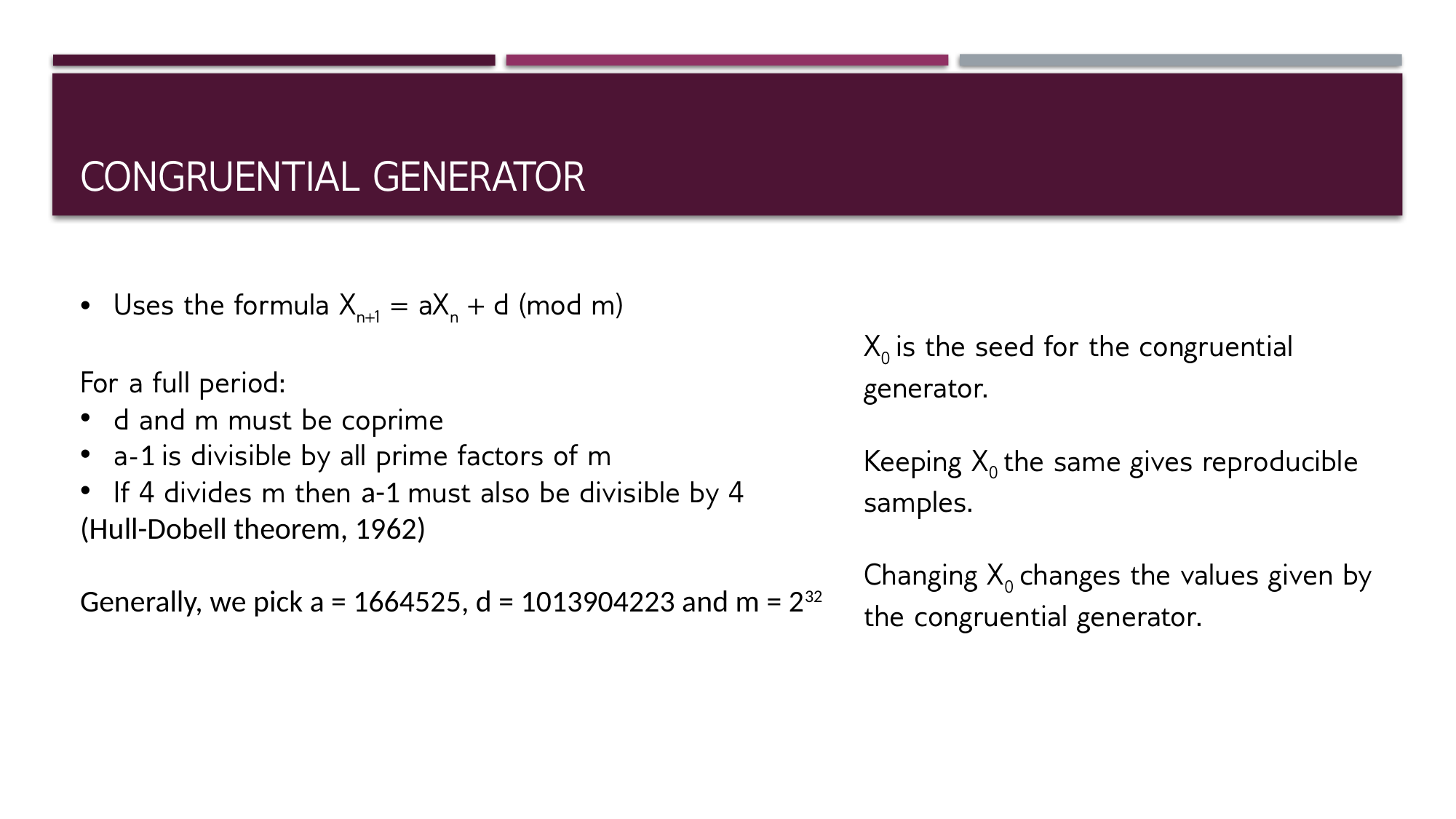

# Congruential generator
Uses the formula Xn+1 = aXn + d (mod m)

For a full period:
d and m must be coprime
a-1 is divisible by all prime factors of m
If 4 divides m then a-1 must also be divisible by 4
(Hull-Dobell theorem, 1962)

Generally, we pick a = 1664525, d = 1013904223 and m = 232

X0 is the seed for the congruential generator.

Keeping X0 the same gives reproducible samples.

Changing X0 changes the values given by the congruential generator.